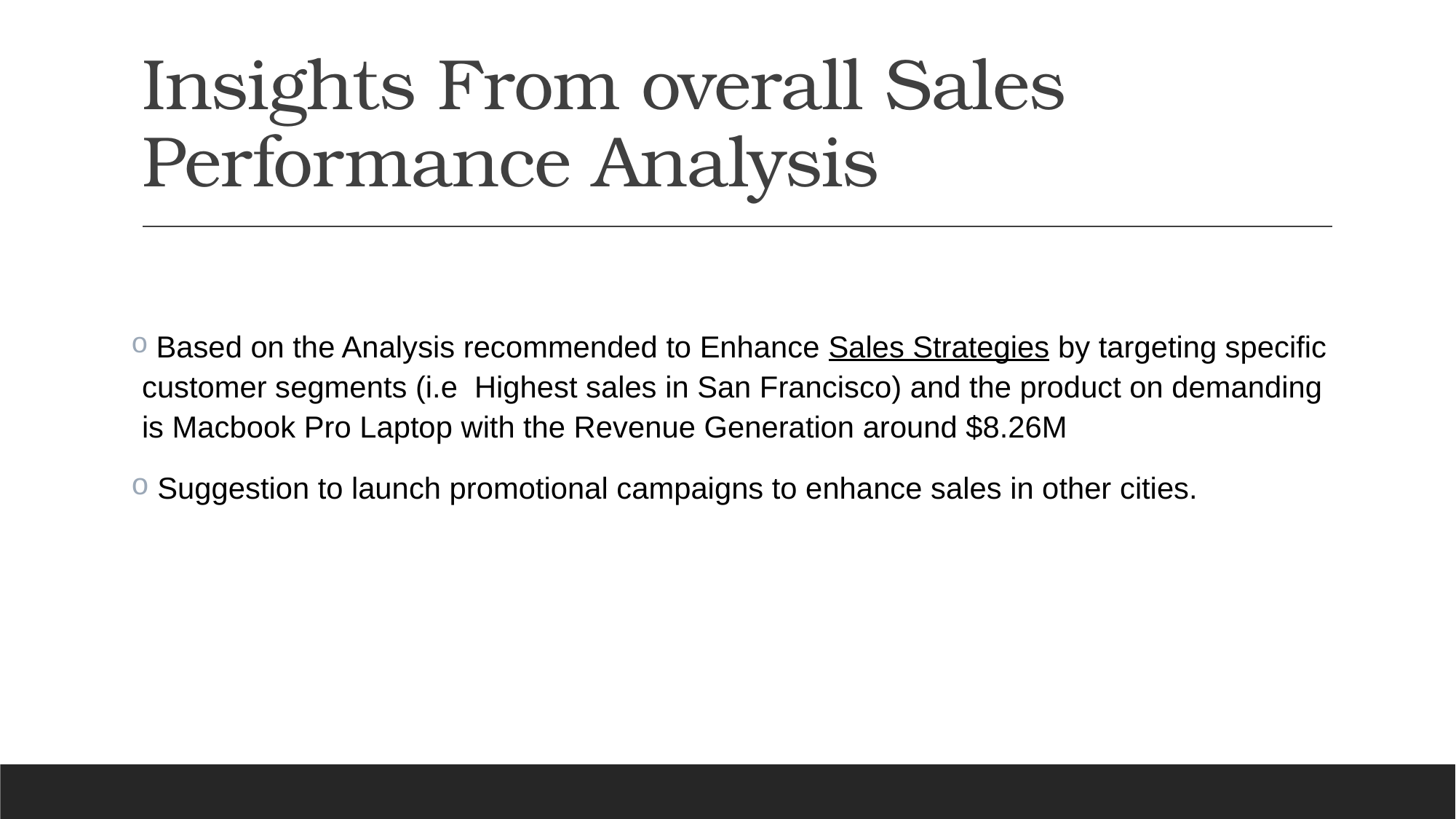

# Insights From overall Sales Performance Analysis
 Based on the Analysis recommended to Enhance Sales Strategies by targeting specific customer segments (i.e  Highest sales in San Francisco) and the product on demanding is Macbook Pro Laptop with the Revenue Generation around $8.26M
 Suggestion to launch promotional campaigns to enhance sales in other cities.